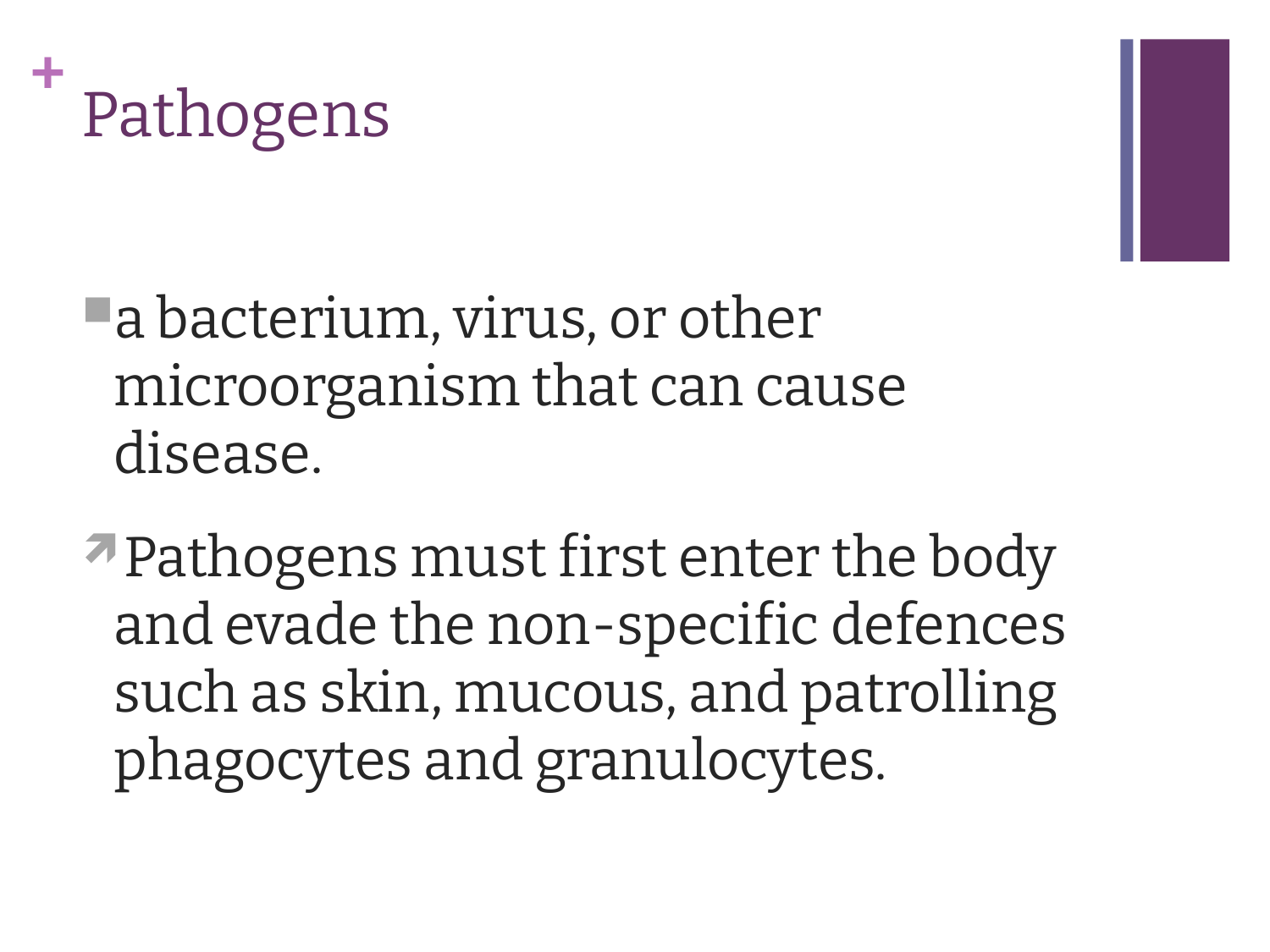

# Pathogens
a bacterium, virus, or other microorganism that can cause disease.
Pathogens must first enter the body and evade the non-specific defences such as skin, mucous, and patrolling phagocytes and granulocytes.